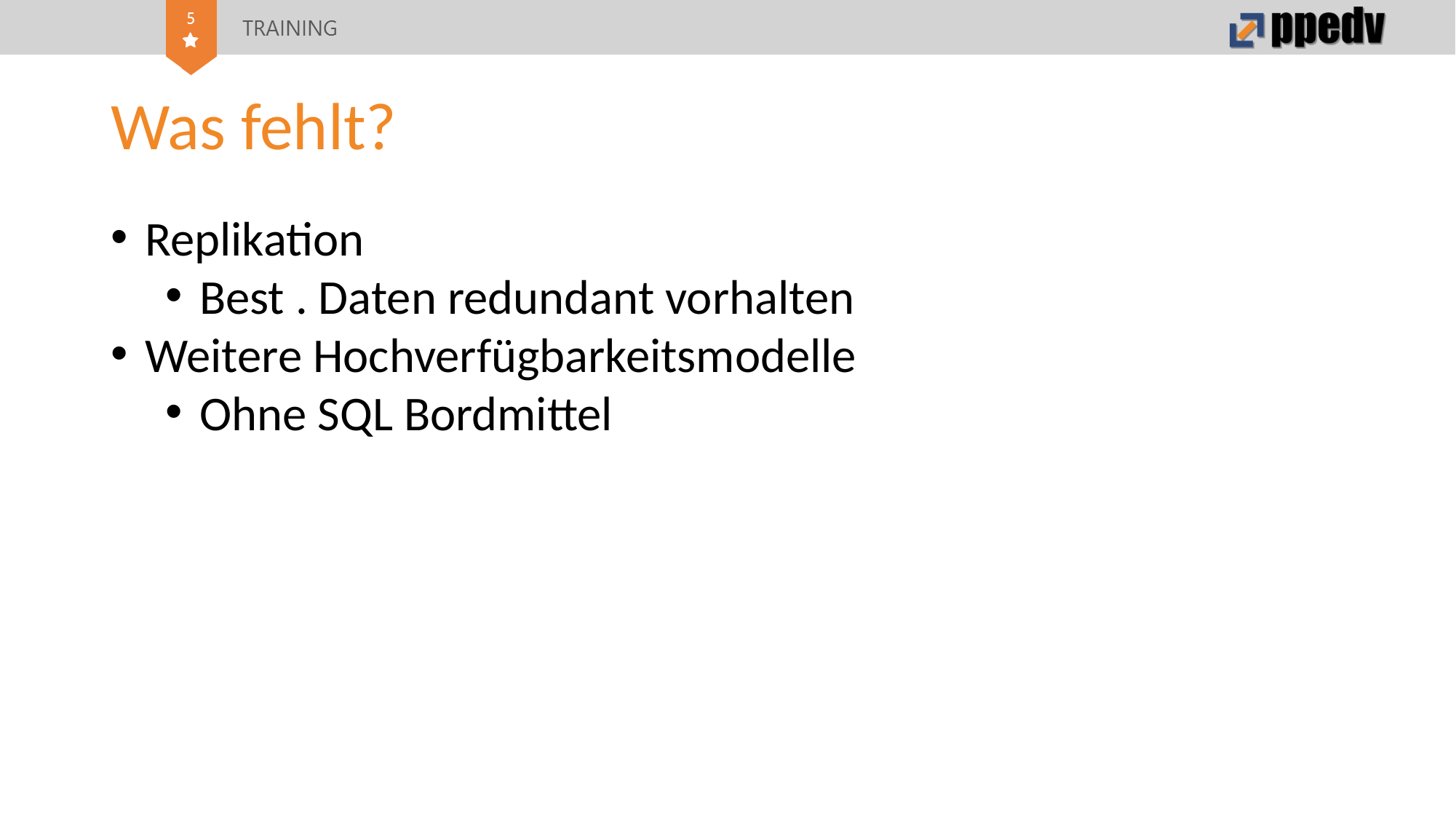

# Was fehlt?
Replikation
Best . Daten redundant vorhalten
Weitere Hochverfügbarkeitsmodelle
Ohne SQL Bordmittel